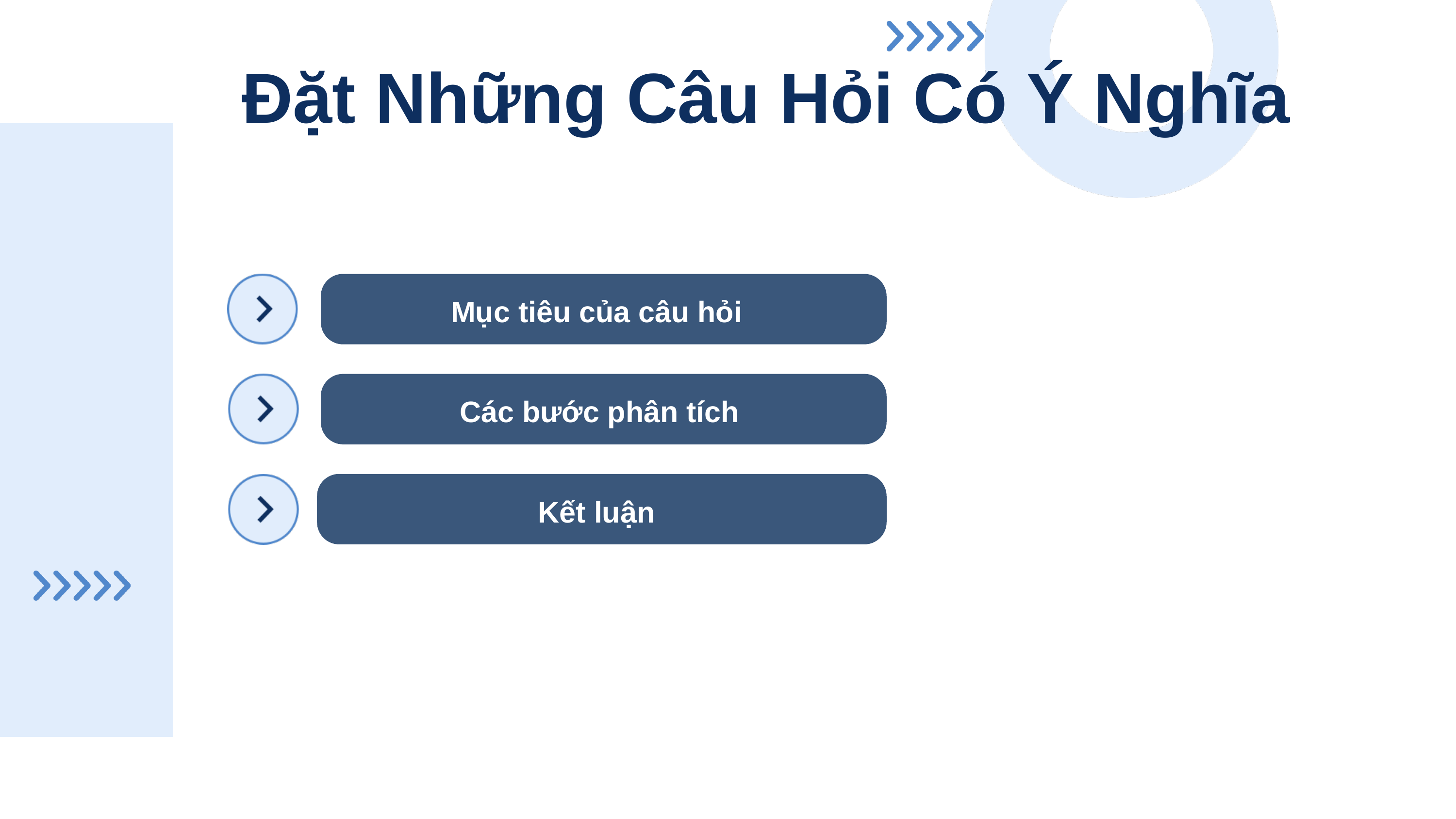

Đặt Những Câu Hỏi Có Ý Nghĩa

Mục tiêu của câu hỏi

Các bước phân tích

Kết luận